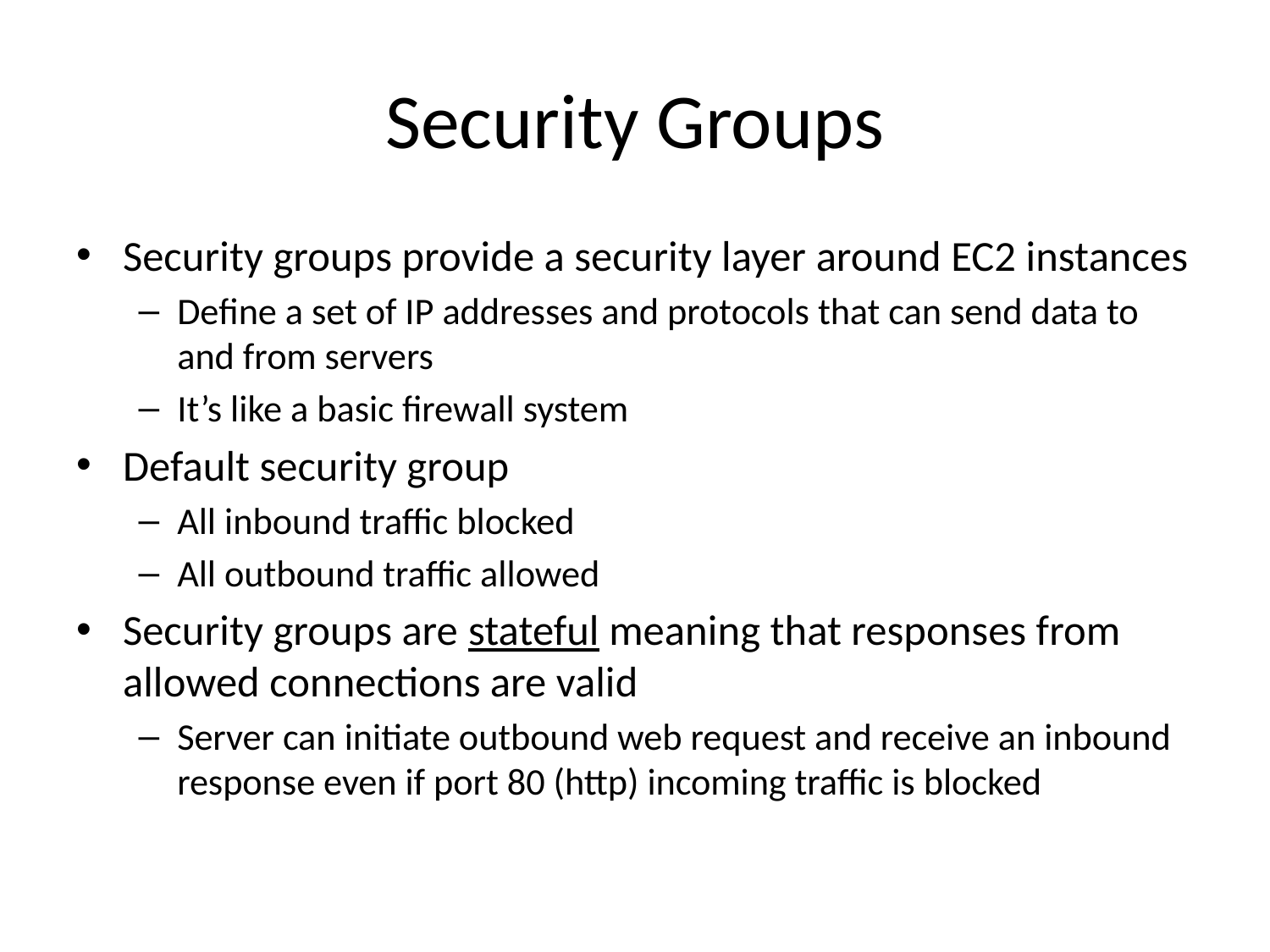

# Security Groups
Security groups provide a security layer around EC2 instances
Define a set of IP addresses and protocols that can send data to and from servers
It’s like a basic firewall system
Default security group
All inbound traffic blocked
All outbound traffic allowed
Security groups are stateful meaning that responses from allowed connections are valid
Server can initiate outbound web request and receive an inbound response even if port 80 (http) incoming traffic is blocked